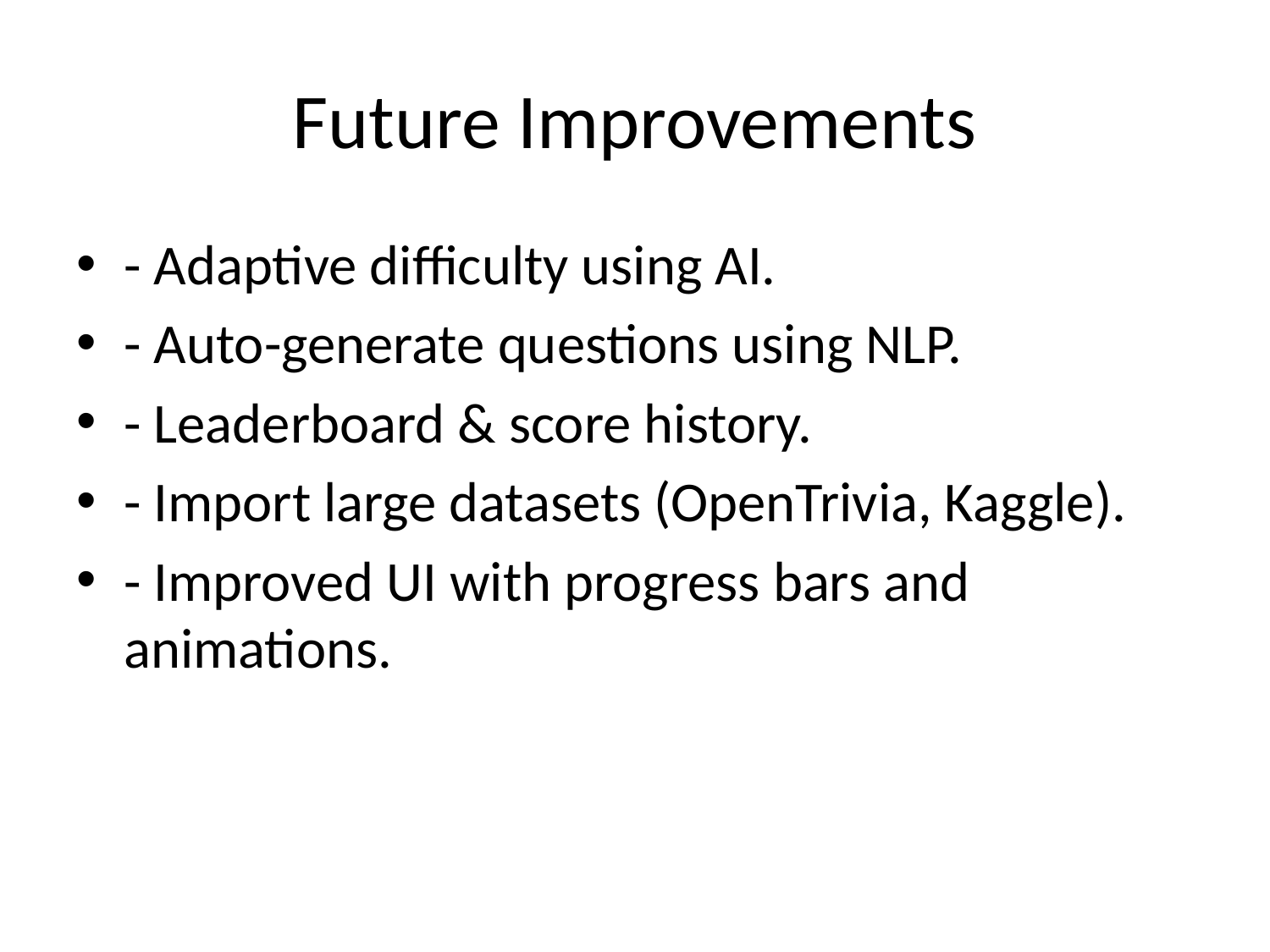

# Future Improvements
- Adaptive difficulty using AI.
- Auto-generate questions using NLP.
- Leaderboard & score history.
- Import large datasets (OpenTrivia, Kaggle).
- Improved UI with progress bars and animations.